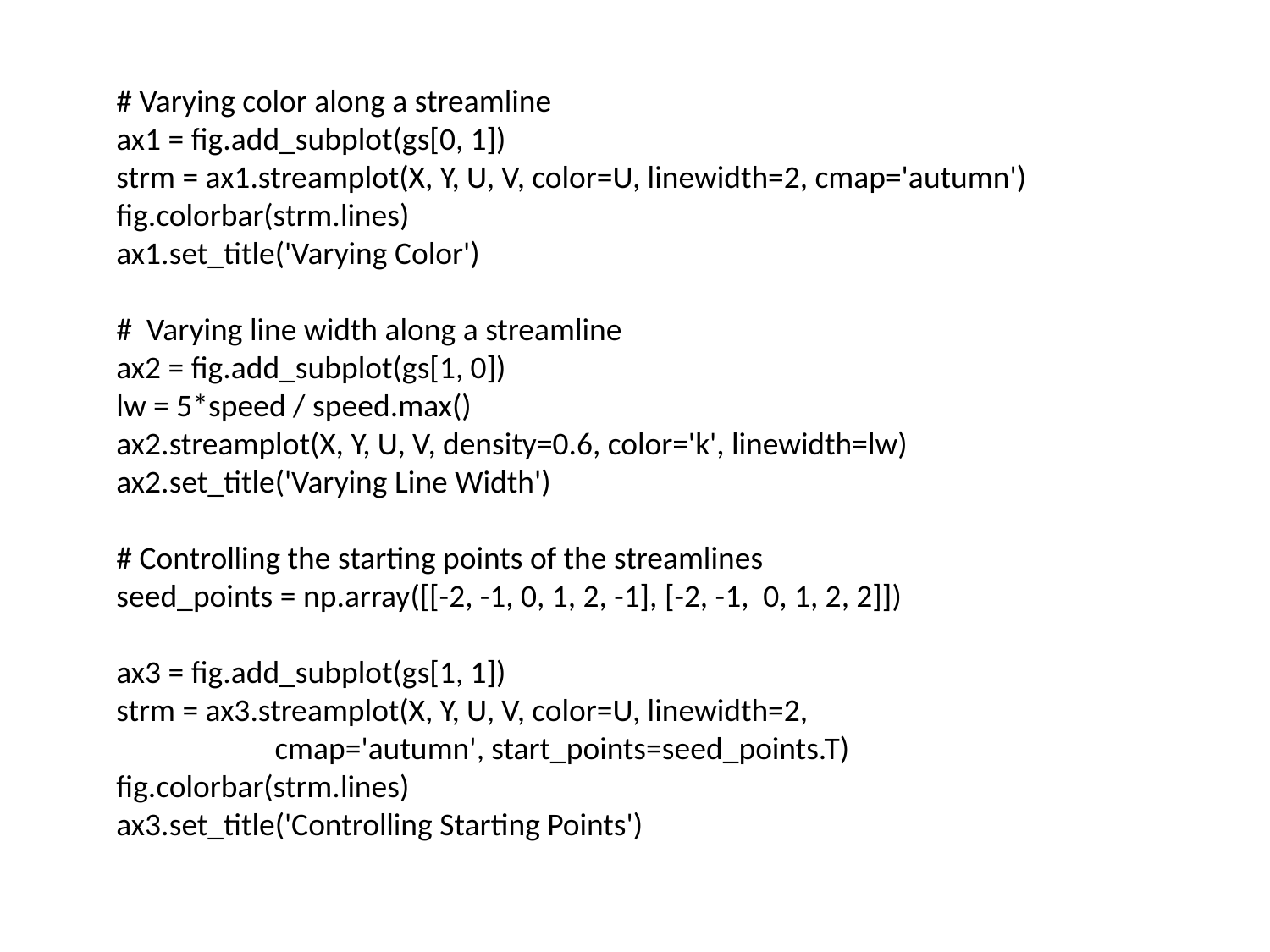

# Varying color along a streamline
ax1 = fig.add_subplot(gs[0, 1])
strm = ax1.streamplot(X, Y, U, V, color=U, linewidth=2, cmap='autumn')
fig.colorbar(strm.lines)
ax1.set_title('Varying Color')

#  Varying line width along a streamline
ax2 = fig.add_subplot(gs[1, 0])
lw = 5*speed / speed.max()
ax2.streamplot(X, Y, U, V, density=0.6, color='k', linewidth=lw)
ax2.set_title('Varying Line Width')

# Controlling the starting points of the streamlines
seed_points = np.array([[-2, -1, 0, 1, 2, -1], [-2, -1,  0, 1, 2, 2]])

ax3 = fig.add_subplot(gs[1, 1])
strm = ax3.streamplot(X, Y, U, V, color=U, linewidth=2,
                      cmap='autumn', start_points=seed_points.T)
fig.colorbar(strm.lines)
ax3.set_title('Controlling Starting Points')